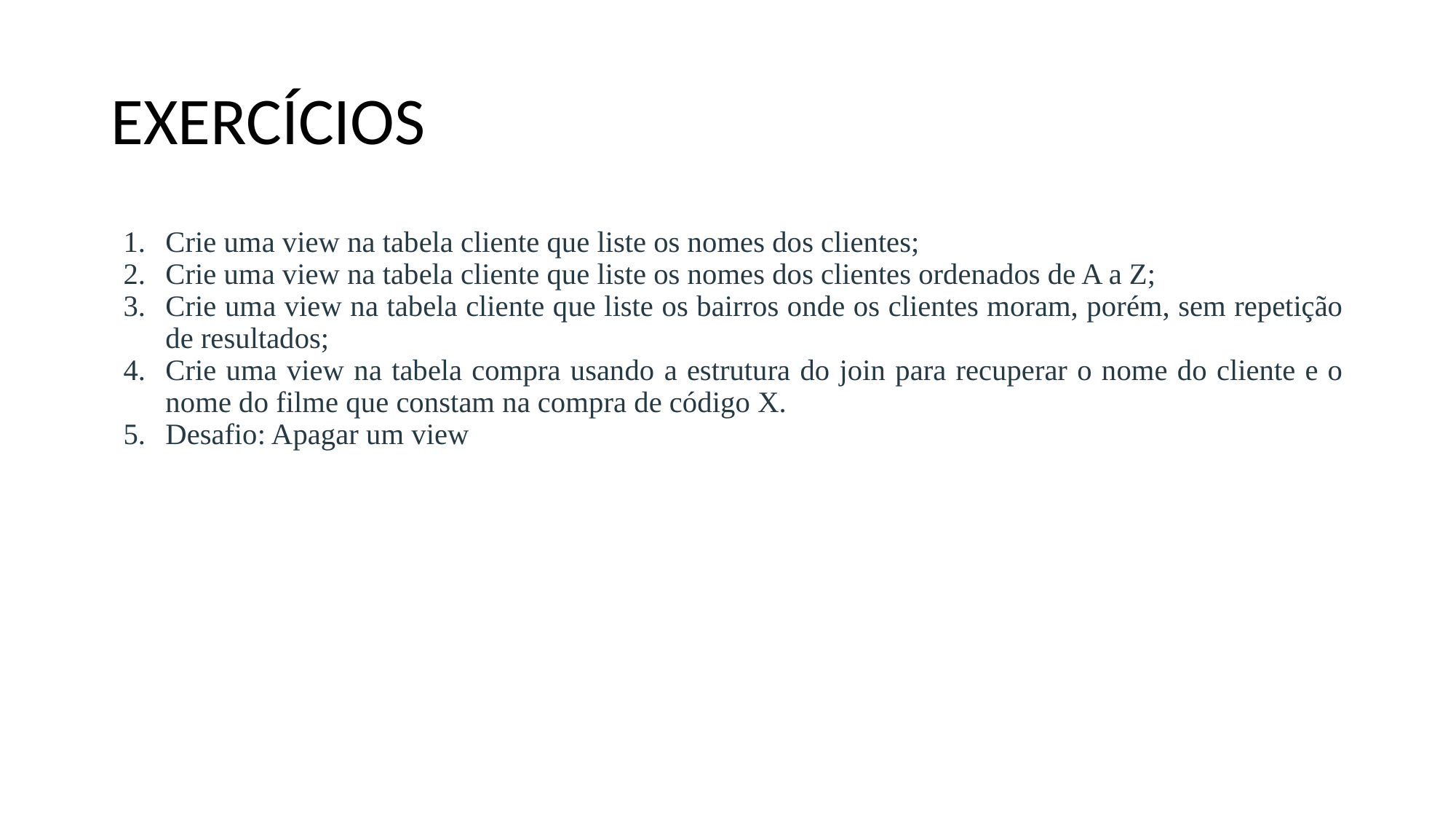

# EXERCÍCIOS
Crie uma view na tabela cliente que liste os nomes dos clientes;
Crie uma view na tabela cliente que liste os nomes dos clientes ordenados de A a Z;
Crie uma view na tabela cliente que liste os bairros onde os clientes moram, porém, sem repetição de resultados;
Crie uma view na tabela compra usando a estrutura do join para recuperar o nome do cliente e o nome do filme que constam na compra de código X.
Desafio: Apagar um view